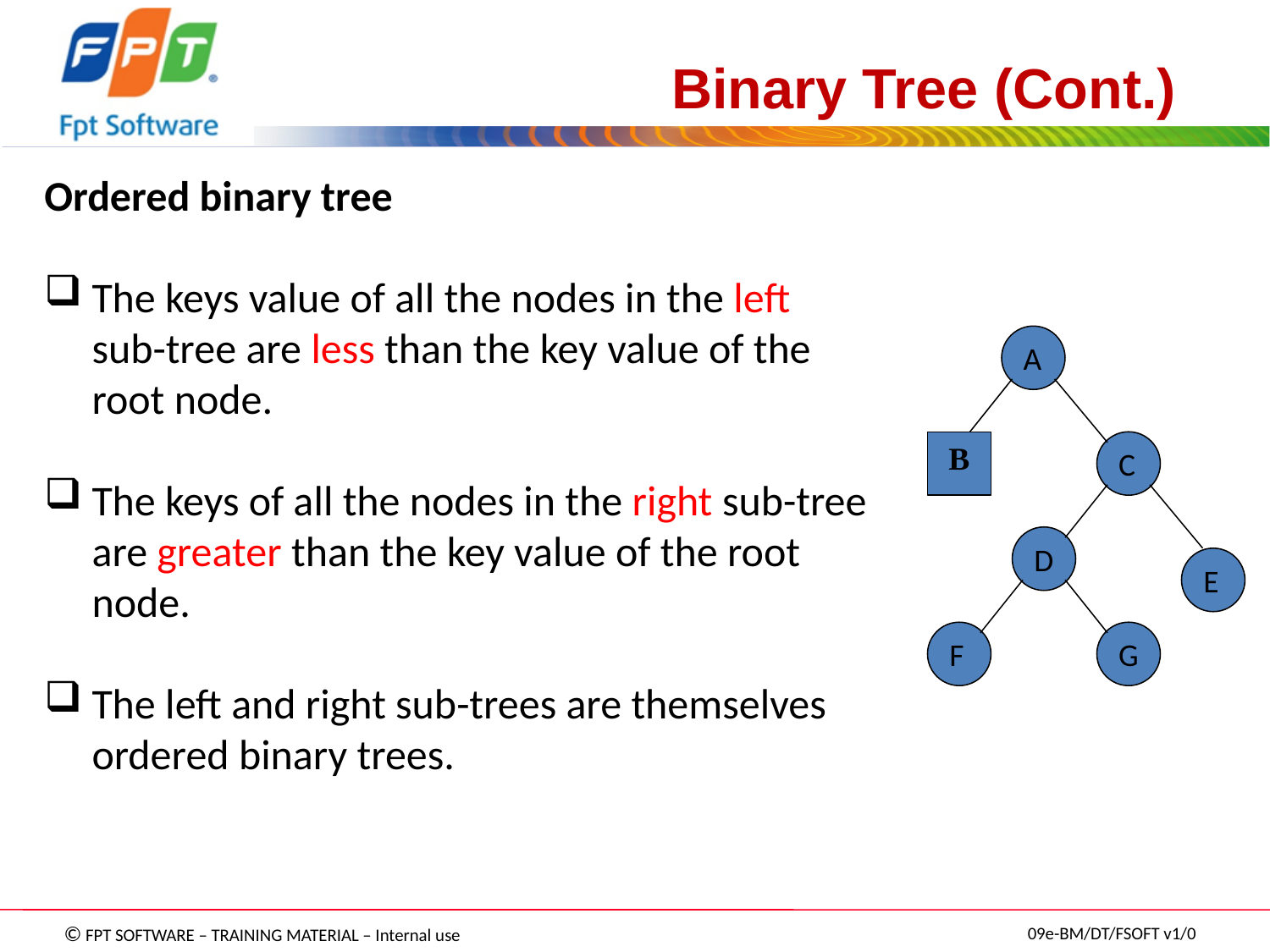

# Binary Tree (Cont.)
Ordered binary tree

The keys value of all the nodes in the left sub-tree are less than the key value of the root node.

The keys of all the nodes in the right sub-tree are greater than the key value of the root node.

The left and right sub-trees are themselves ordered binary trees.
A

B
C

D
E

F
G